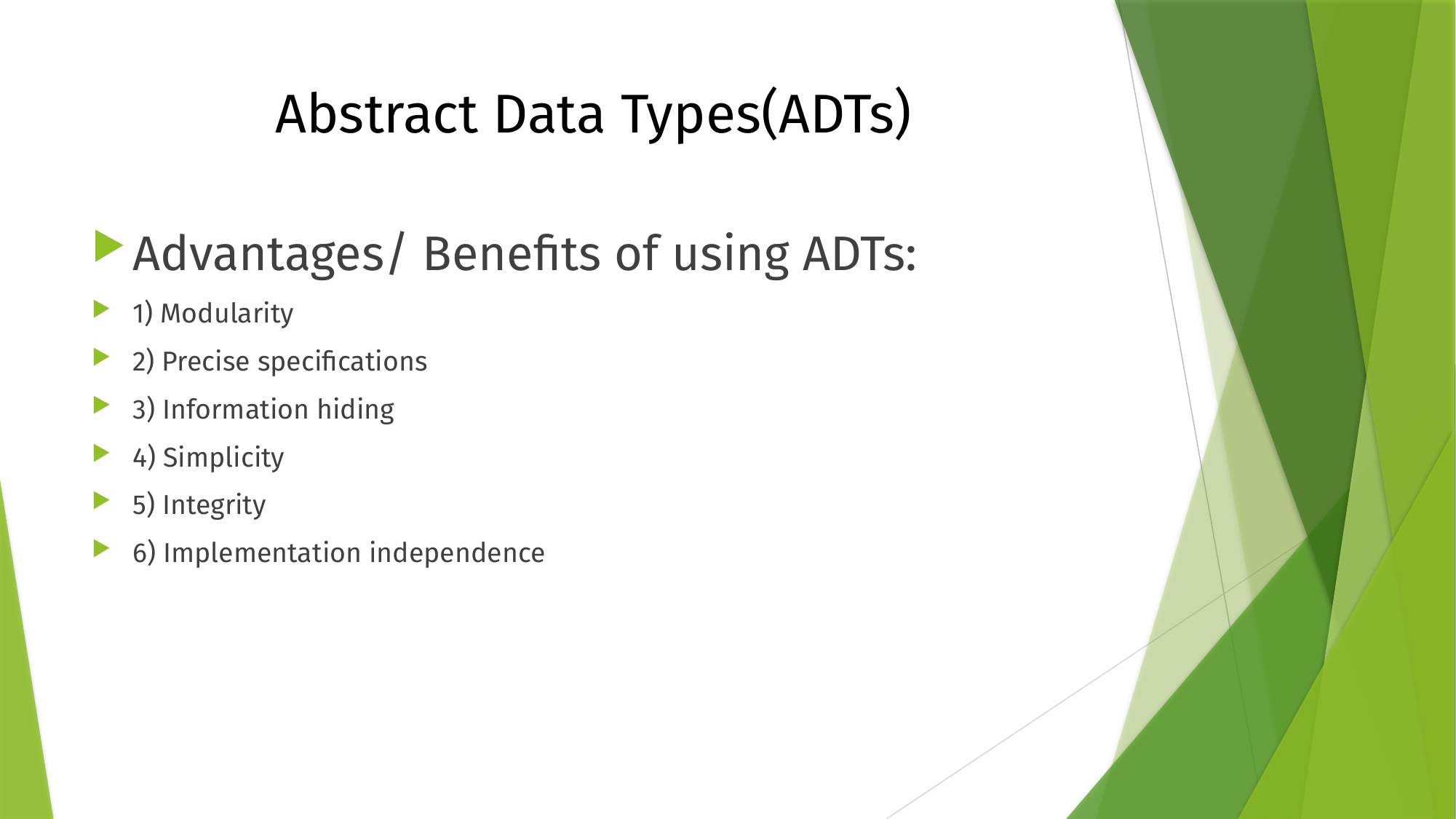

# Abstract Data Types(ADTs)
Advantages/ Benefits of using ADTs:
1) Modularity
2) Precise specifications
3) Information hiding
4) Simplicity
5) Integrity
6) Implementation independence